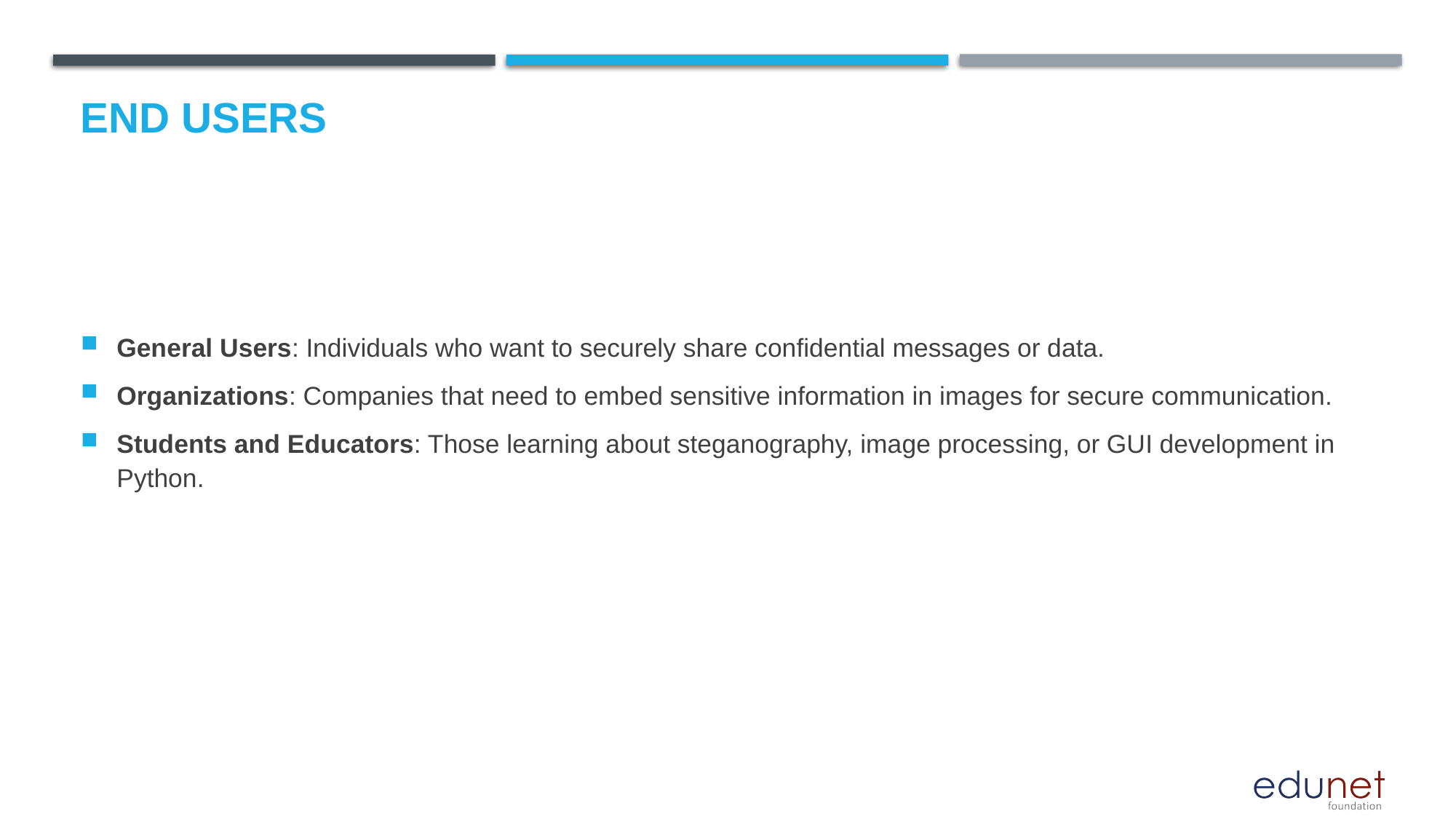

# End users
General Users: Individuals who want to securely share confidential messages or data.
Organizations: Companies that need to embed sensitive information in images for secure communication.
Students and Educators: Those learning about steganography, image processing, or GUI development in Python.